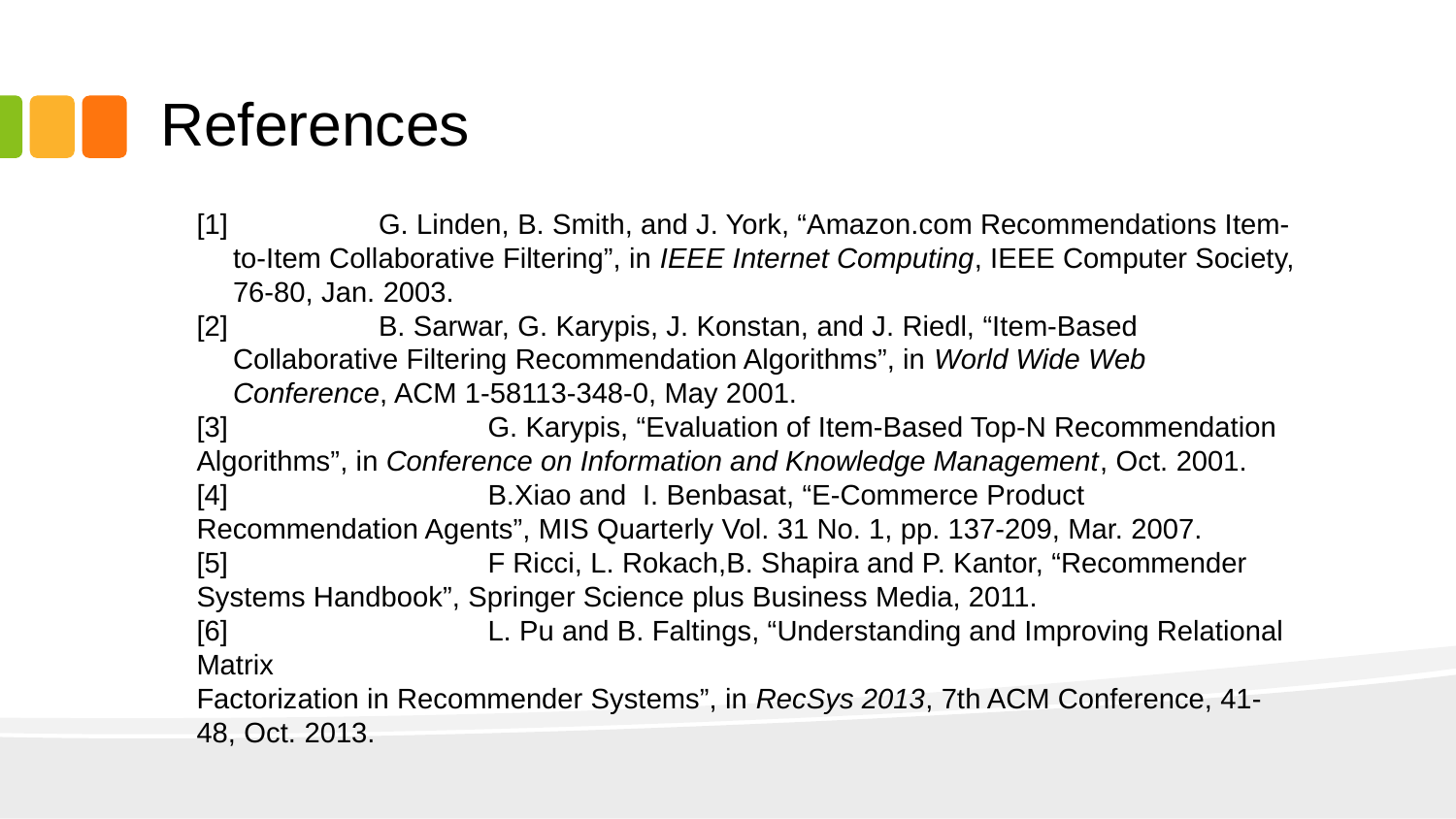

# References
[1]		G. Linden, B. Smith, and J. York, “Amazon.com Recommendations Item-to-Item Collaborative Filtering”, in IEEE Internet Computing, IEEE Computer Society, 76-80, Jan. 2003.
[2]		B. Sarwar, G. Karypis, J. Konstan, and J. Riedl, “Item-Based Collaborative Filtering Recommendation Algorithms”, in World Wide Web Conference, ACM 1-58113-348-0, May 2001.
[3]		G. Karypis, “Evaluation of Item-Based Top-N Recommendation Algorithms”, in Conference on Information and Knowledge Management, Oct. 2001.
[4]		B.Xiao and  I. Benbasat, “E-Commerce Product Recommendation Agents”, MIS Quarterly Vol. 31 No. 1, pp. 137-209, Mar. 2007.
[5]		F Ricci, L. Rokach,B. Shapira and P. Kantor, “Recommender Systems Handbook”, Springer Science plus Business Media, 2011.
[6]		L. Pu and B. Faltings, “Understanding and Improving Relational Matrix
Factorization in Recommender Systems”, in RecSys 2013, 7th ACM Conference, 41-48, Oct. 2013.